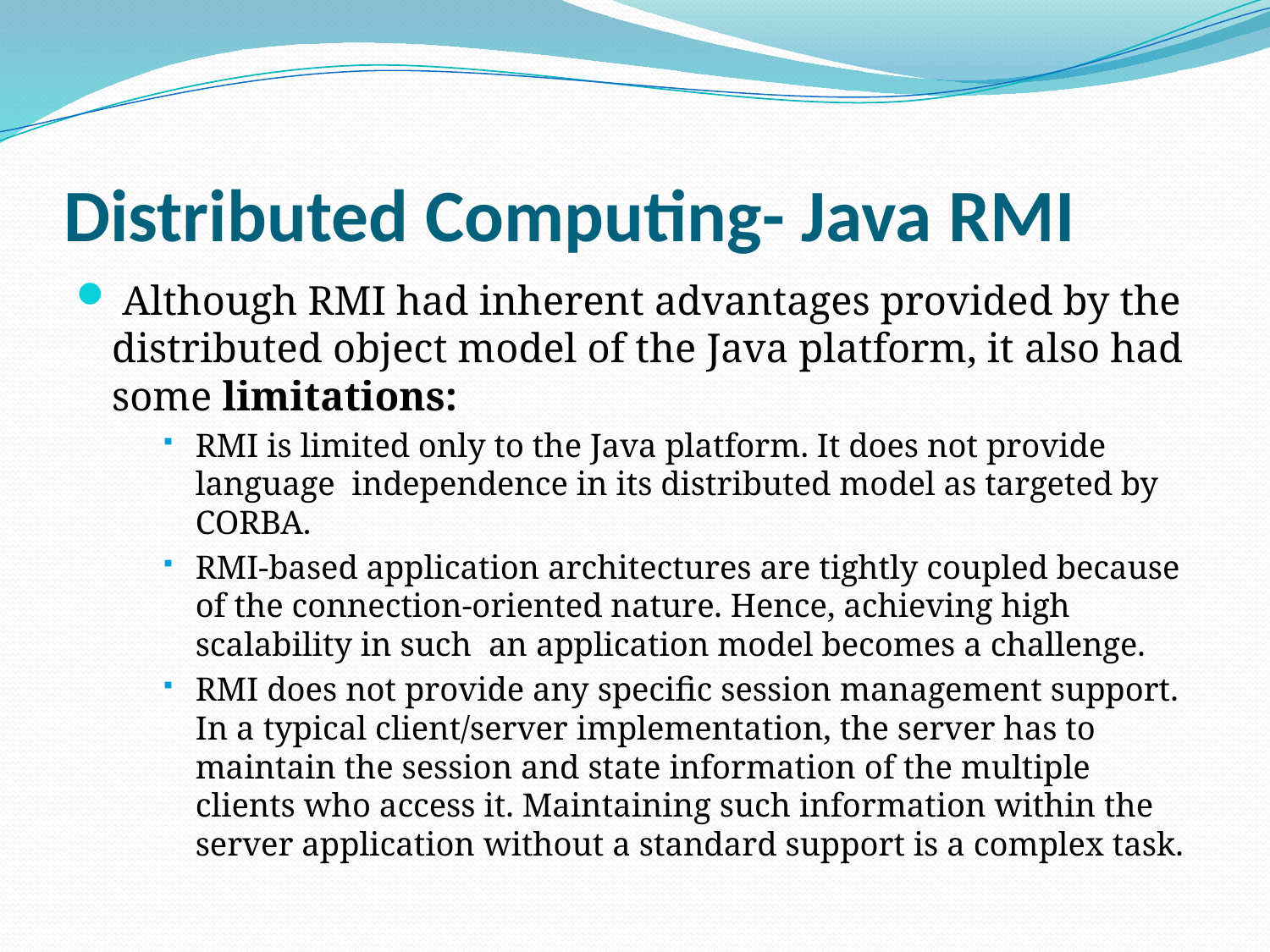

# Distributed Computing- Java RMI
 Although RMI had inherent advantages provided by the distributed object model of the Java platform, it also had some limitations:
RMI is limited only to the Java platform. It does not provide language  independence in its distributed model as targeted by CORBA.
RMI-based application architectures are tightly coupled because of the connection-oriented nature. Hence, achieving high scalability in such  an application model becomes a challenge.
RMI does not provide any specific session management support. In a typical client/server implementation, the server has to maintain the session and state information of the multiple clients who access it. Maintaining such information within the server application without a standard support is a complex task.